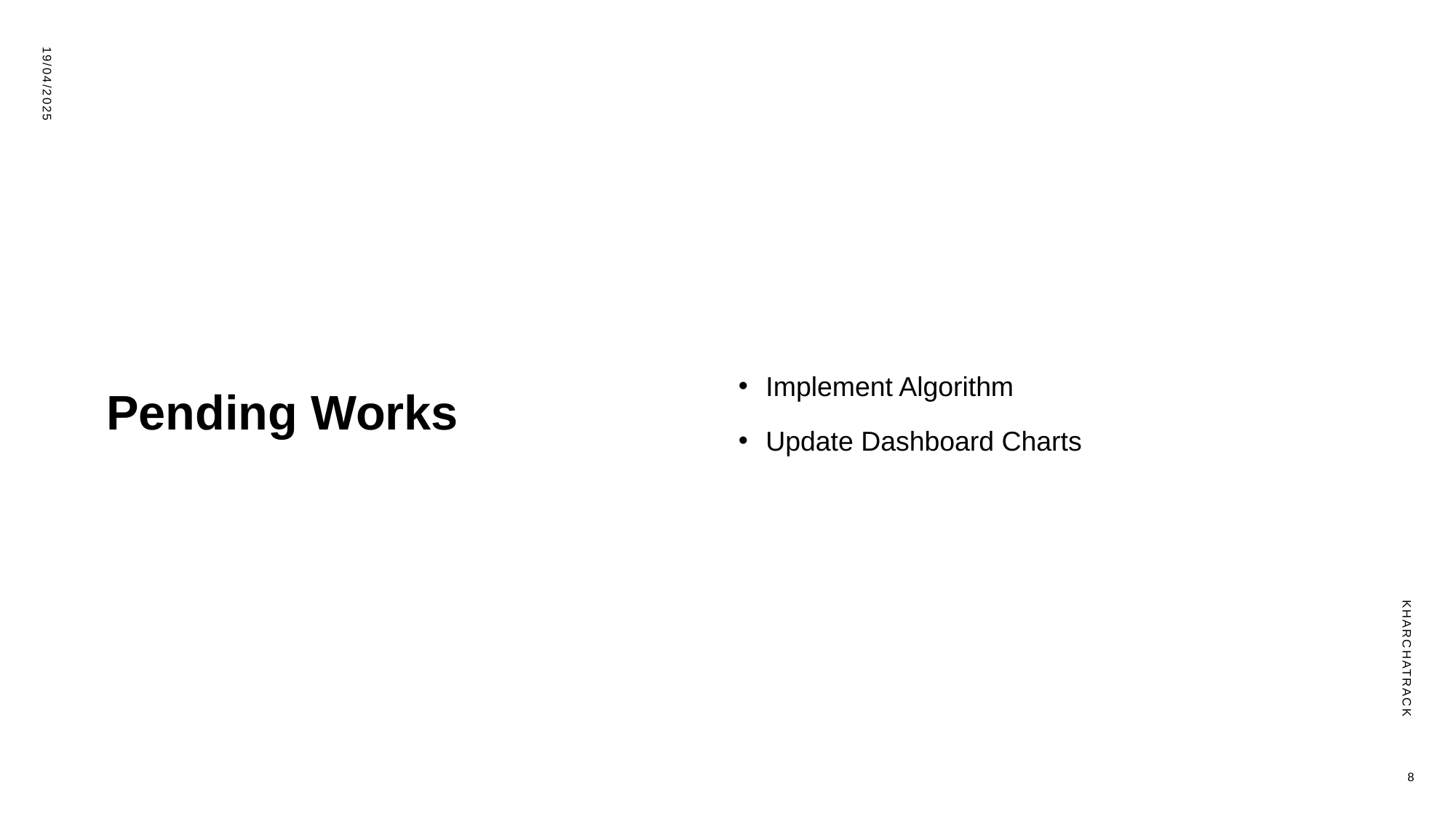

Implement Algorithm
Update Dashboard Charts
19/04/2025
# Pending Works
KharchaTrack
8